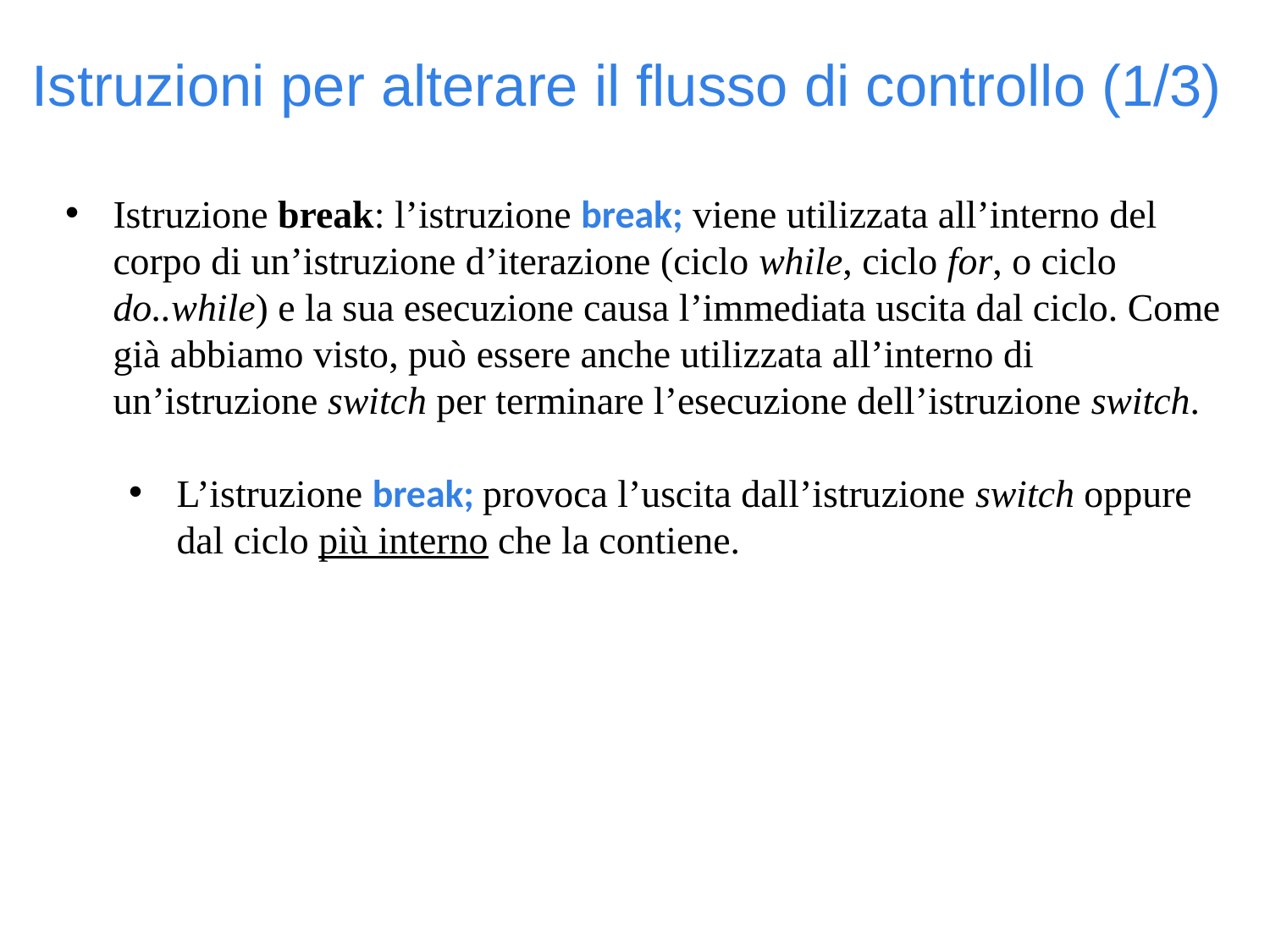

Istruzioni per alterare il flusso di controllo (1/3)

Istruzione break: l’istruzione break; viene utilizzata all’interno del corpo di un’istruzione d’iterazione (ciclo while, ciclo for, o ciclo do..while) e la sua esecuzione causa l’immediata uscita dal ciclo. Come già abbiamo visto, può essere anche utilizzata all’interno di un’istruzione switch per terminare l’esecuzione dell’istruzione switch.

L’istruzione break; provoca l’uscita dall’istruzione switch oppure dal ciclo più interno che la contiene.